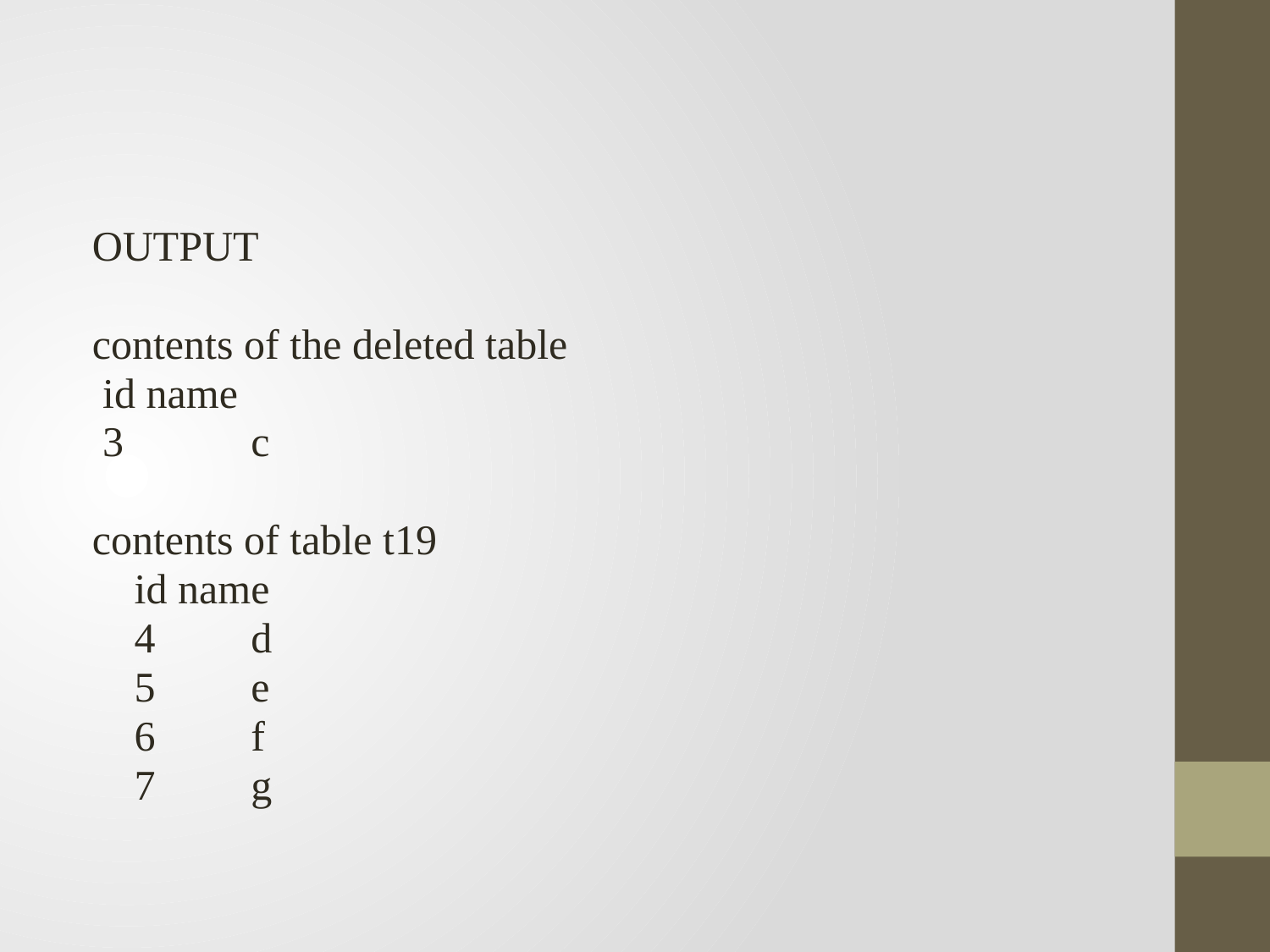

#
OUTPUT

contents of the deleted table
 id name
 3 	c

contents of table t19
	 id name
	 4 	d
	 5 	e
	 6 	f
	 7 	g